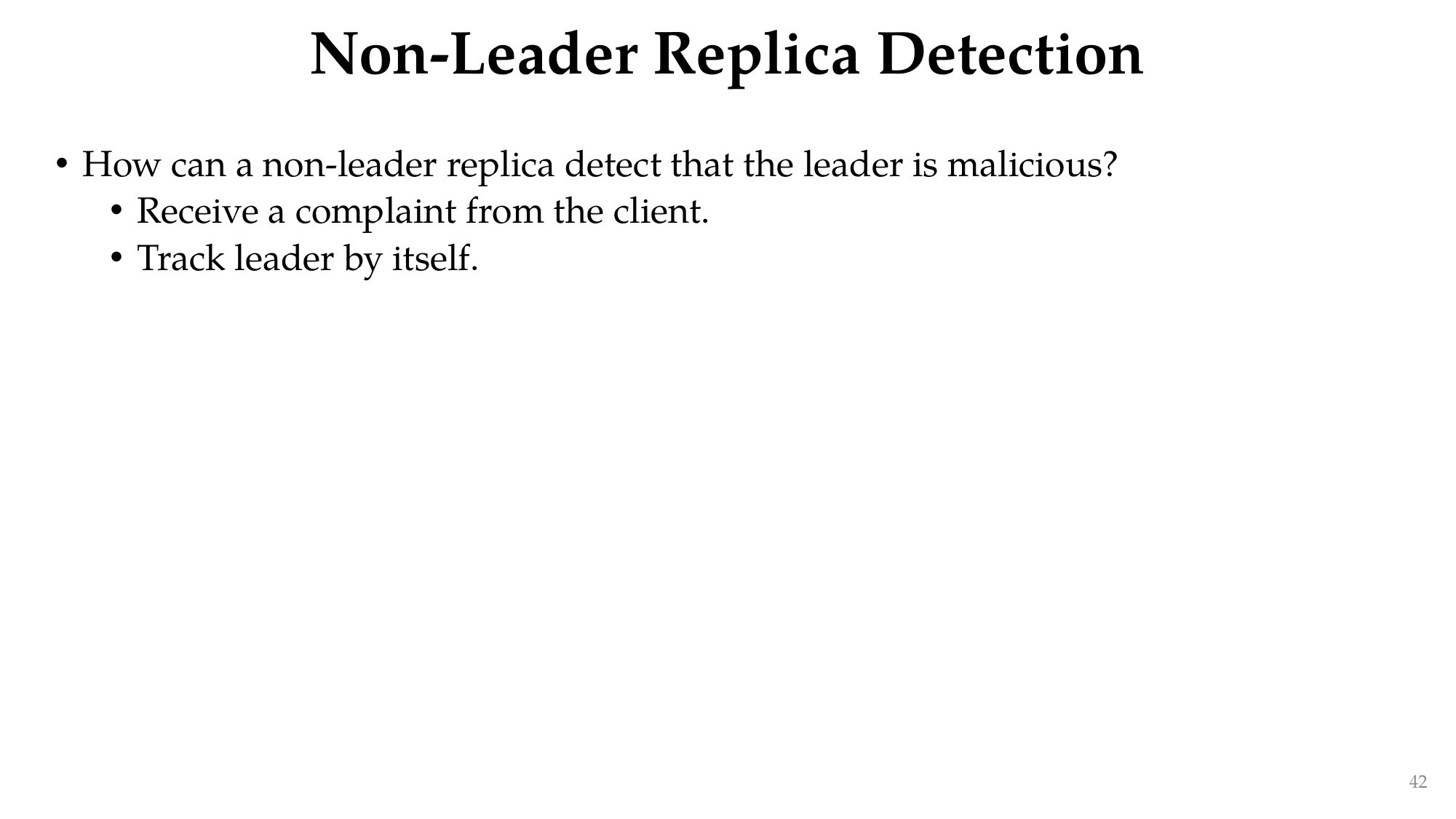

# Non-Leader Replica Detection
How can a non-leader replica detect that the leader is malicious?
Receive a complaint from the client.
Track leader by itself.

42